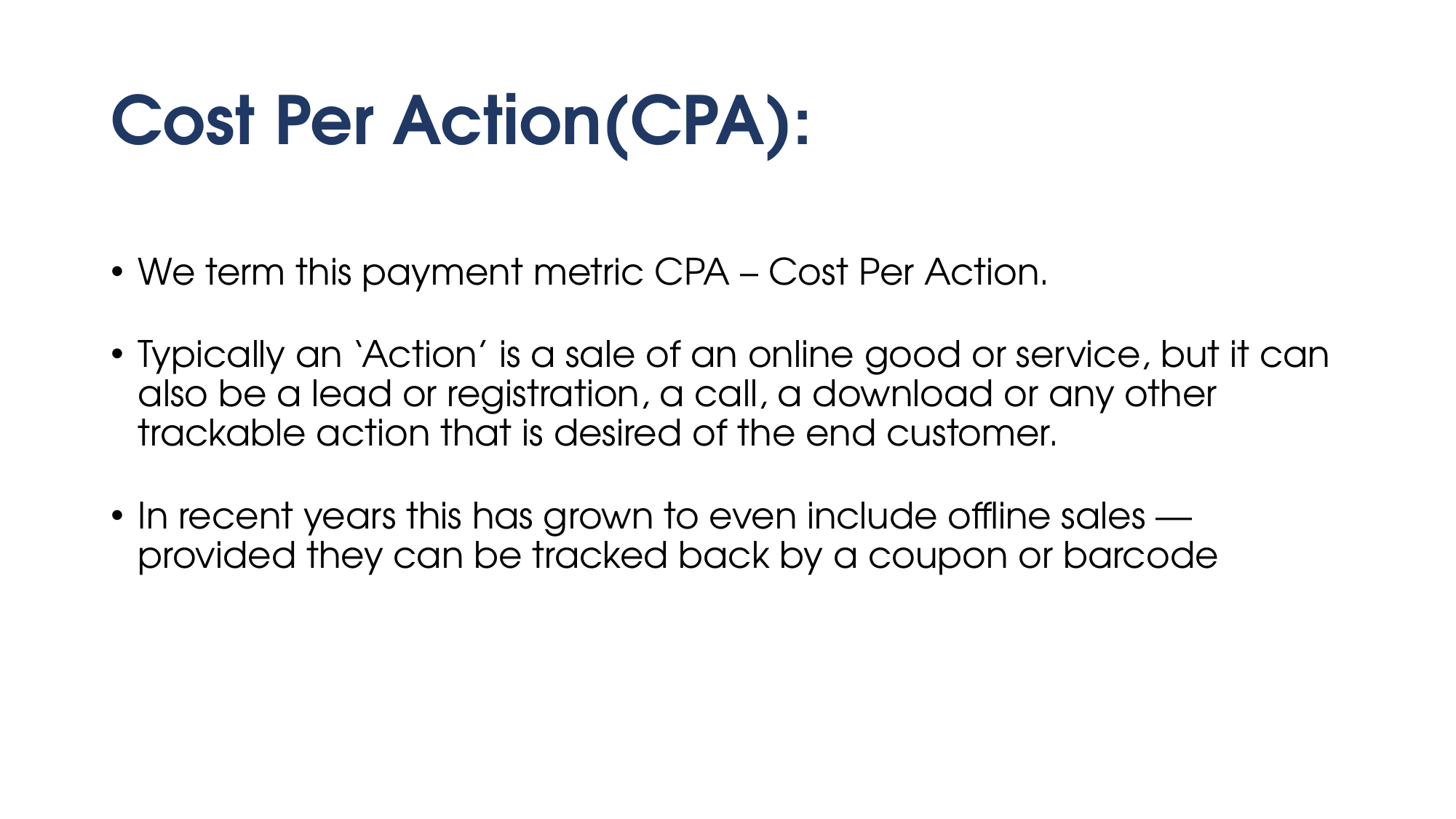

# Cost Per Action(CPA):

We term this payment metric CPA – Cost Per Action.

Typically an ‘Action’ is a sale of an online good or service, but it can also be a lead or registration, a call, a download or any other trackable action that is desired of the end customer.

In recent years this has grown to even include offline sales — provided they can be tracked back by a coupon or barcode